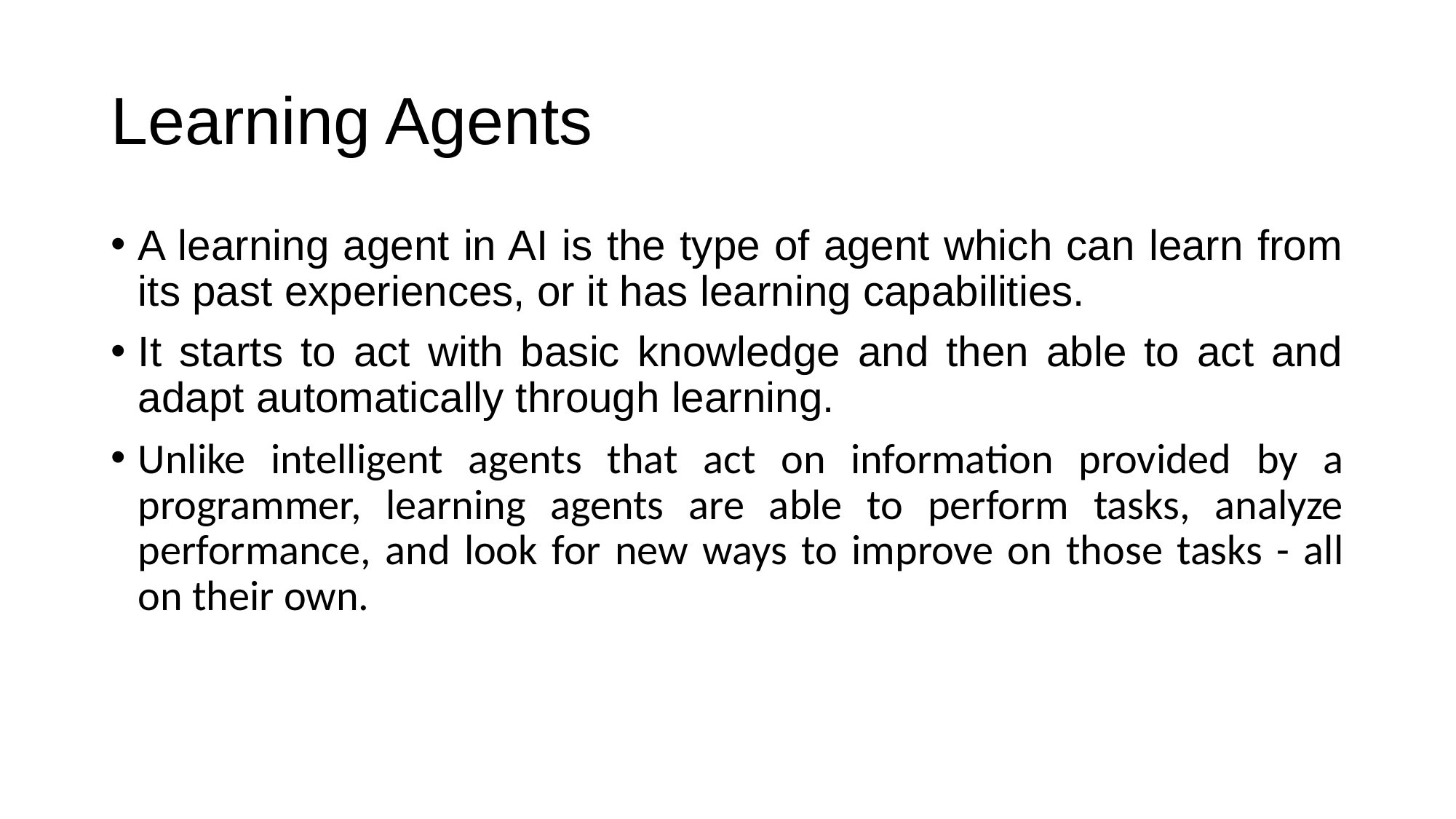

# Learning Agents
A learning agent in AI is the type of agent which can learn from its past experiences, or it has learning capabilities.
It starts to act with basic knowledge and then able to act and adapt automatically through learning.
Unlike intelligent agents that act on information provided by a programmer, learning agents are able to perform tasks, analyze performance, and look for new ways to improve on those tasks - all on their own.